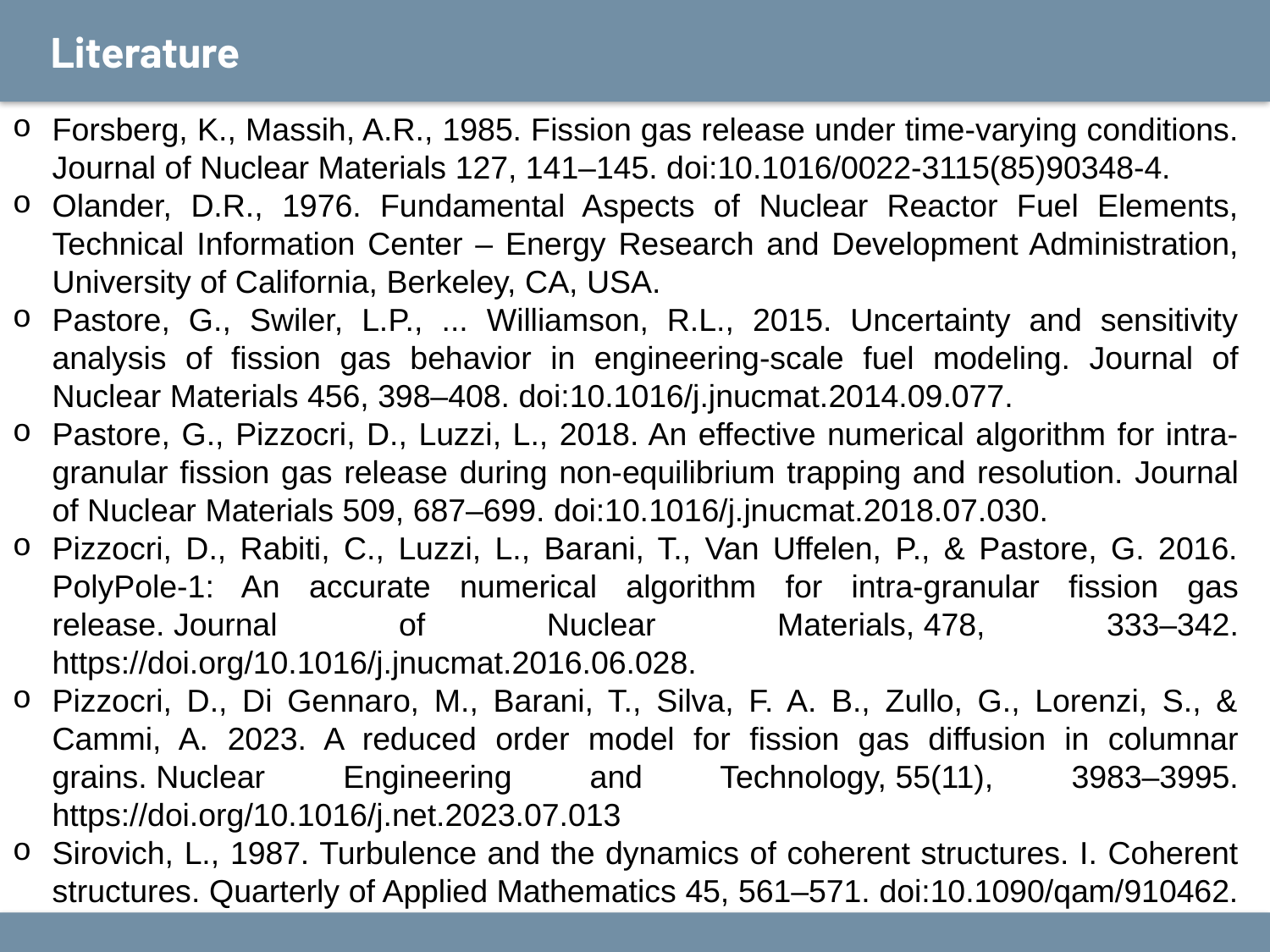

# Literature
Forsberg, K., Massih, A.R., 1985. Fission gas release under time-varying conditions. Journal of Nuclear Materials 127, 141–145. doi:10.1016/0022-3115(85)90348-4.
Olander, D.R., 1976. Fundamental Aspects of Nuclear Reactor Fuel Elements, Technical Information Center – Energy Research and Development Administration, University of California, Berkeley, CA, USA.
Pastore, G., Swiler, L.P., ... Williamson, R.L., 2015. Uncertainty and sensitivity analysis of fission gas behavior in engineering-scale fuel modeling. Journal of Nuclear Materials 456, 398–408. doi:10.1016/j.jnucmat.2014.09.077.
Pastore, G., Pizzocri, D., Luzzi, L., 2018. An effective numerical algorithm for intra-granular fission gas release during non-equilibrium trapping and resolution. Journal of Nuclear Materials 509, 687–699. doi:10.1016/j.jnucmat.2018.07.030.
Pizzocri, D., Rabiti, C., Luzzi, L., Barani, T., Van Uffelen, P., & Pastore, G. 2016. PolyPole-1: An accurate numerical algorithm for intra-granular fission gas release. Journal of Nuclear Materials, 478, 333–342. https://doi.org/10.1016/j.jnucmat.2016.06.028.
Pizzocri, D., Di Gennaro, M., Barani, T., Silva, F. A. B., Zullo, G., Lorenzi, S., & Cammi, A. 2023. A reduced order model for fission gas diffusion in columnar grains. Nuclear Engineering and Technology, 55(11), 3983–3995. https://doi.org/10.1016/j.net.2023.07.013
Sirovich, L., 1987. Turbulence and the dynamics of coherent structures. I. Coherent structures. Quarterly of Applied Mathematics 45, 561–571. doi:10.1090/qam/910462.